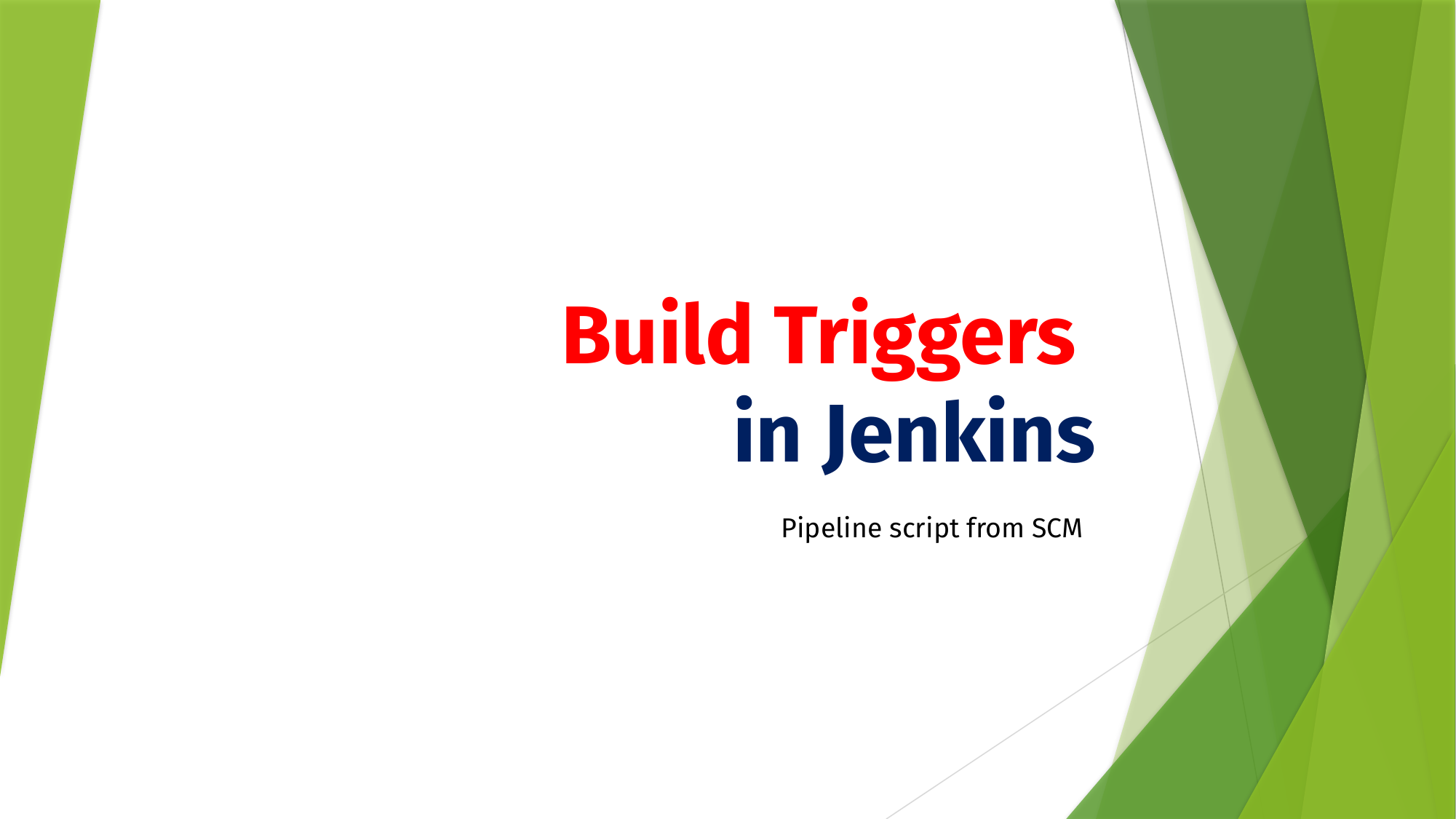

# Build Triggers in Jenkins
Pipeline script from SCM